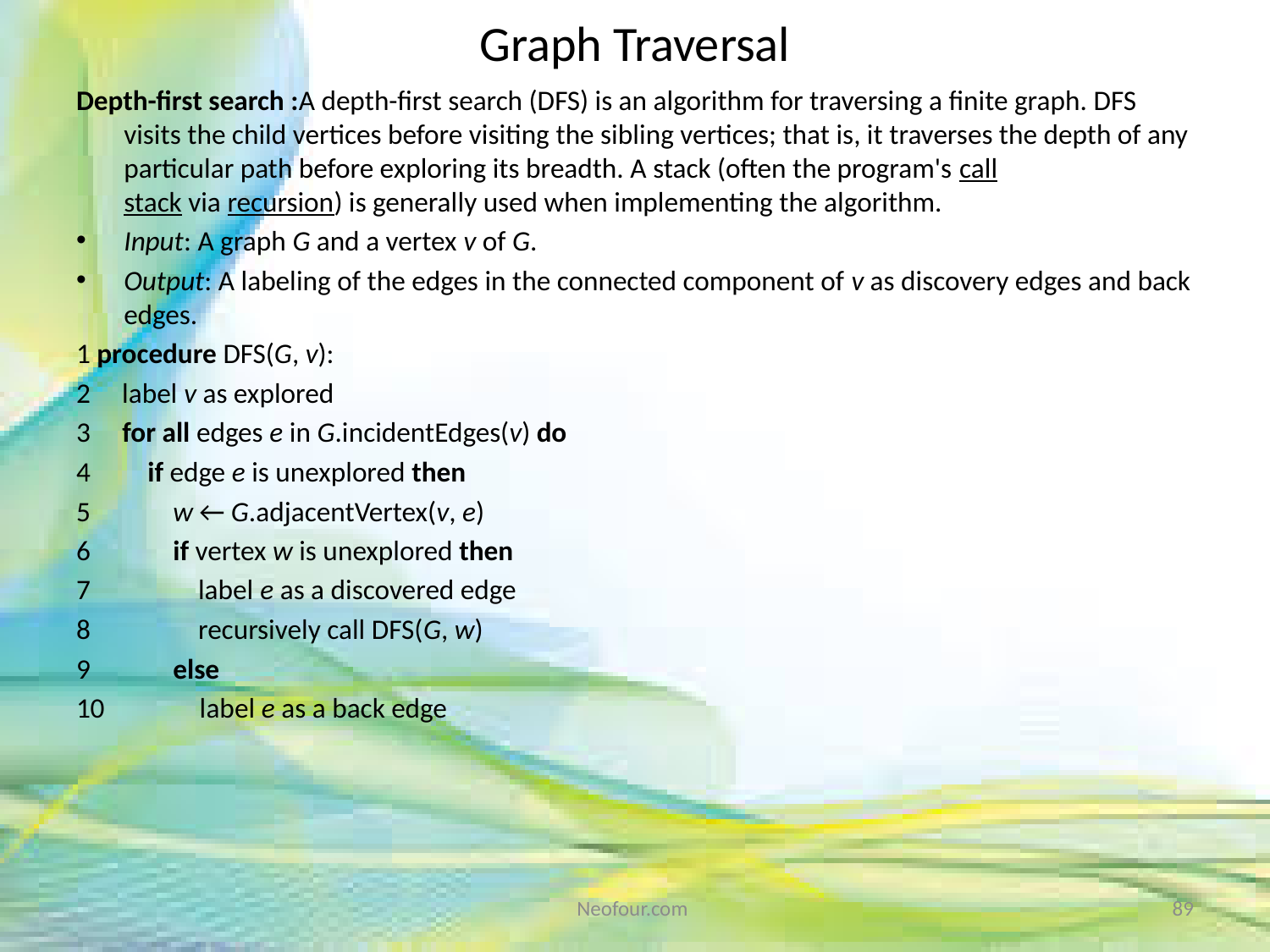

# Graph Traversal
Depth-first search :A depth-first search (DFS) is an algorithm for traversing a finite graph. DFS visits the child vertices before visiting the sibling vertices; that is, it traverses the depth of any particular path before exploring its breadth. A stack (often the program's call stack via recursion) is generally used when implementing the algorithm.
Input: A graph G and a vertex v of G.
Output: A labeling of the edges in the connected component of v as discovery edges and back edges.
1 procedure DFS(G, v):
2     label v as explored
3     for all edges e in G.incidentEdges(v) do
4         if edge e is unexplored then
5             w ← G.adjacentVertex(v, e)
6             if vertex w is unexplored then
7                 label e as a discovered edge
8                 recursively call DFS(G, w)
9             else
10               label e as a back edge

Neofour.com
89